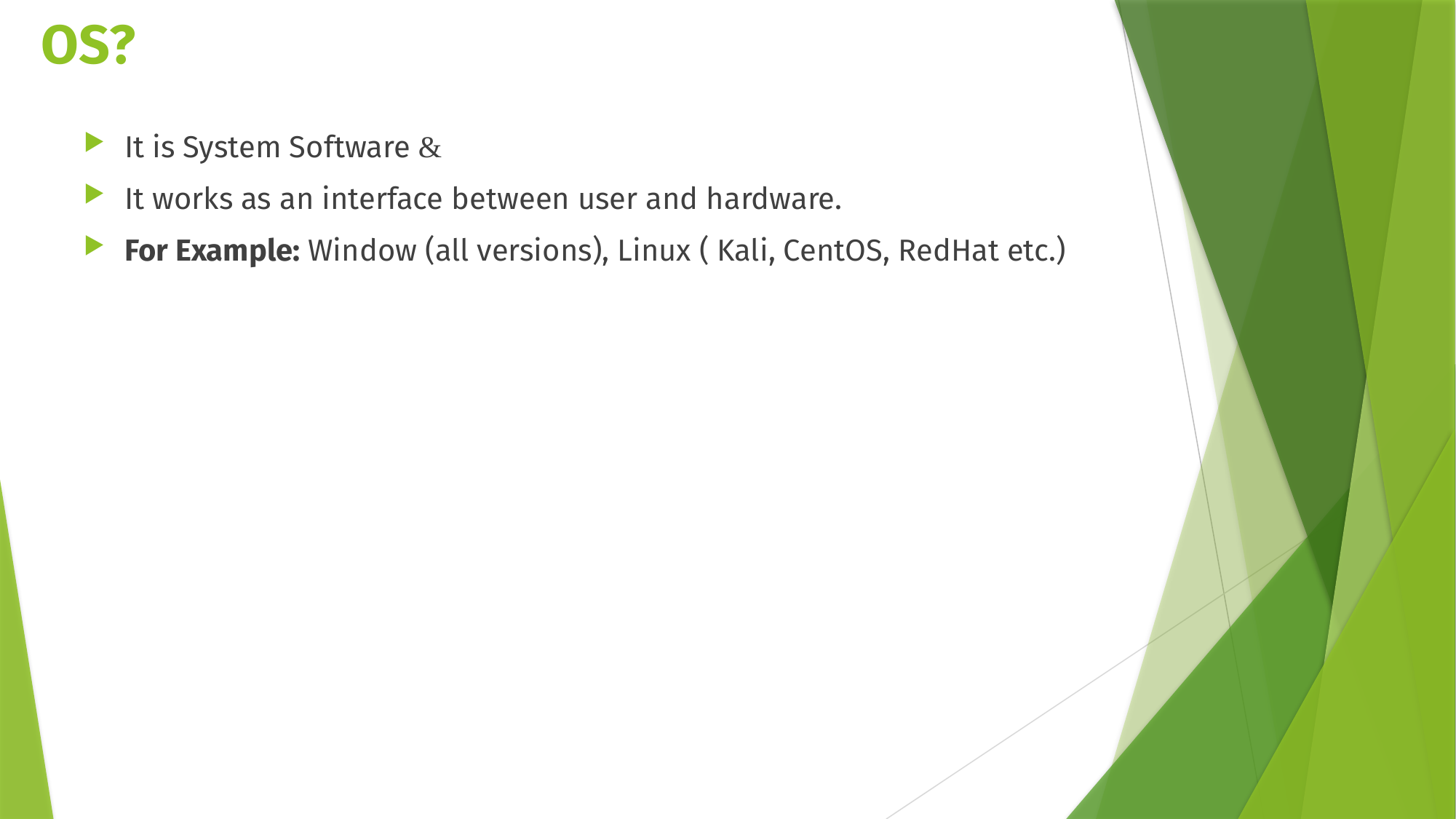

# OS?
It is System Software &
It works as an interface between user and hardware.
For Example: Window (all versions), Linux ( Kali, CentOS, RedHat etc.)